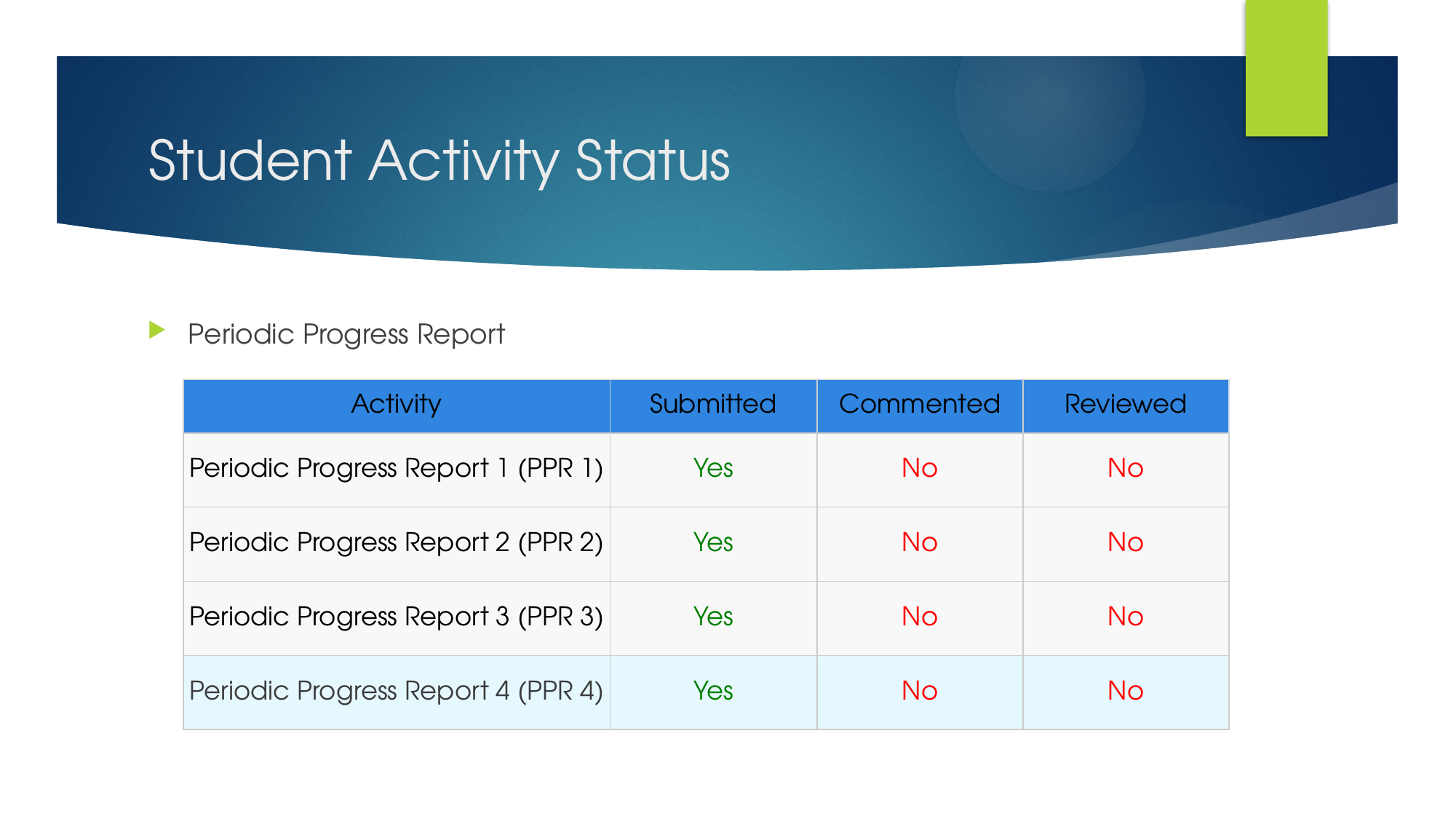

# Student Activity Status
Periodic Progress Report

| Activity | Submitted | Commented | Reviewed |
| --- | --- | --- | --- |
| Periodic Progress Report 1 (PPR 1) | Yes | No | No |
| Periodic Progress Report 2 (PPR 2) | Yes | No | No |
| Periodic Progress Report 3 (PPR 3) | Yes | No | No |
| Periodic Progress Report 4 (PPR 4) | Yes | No | No |